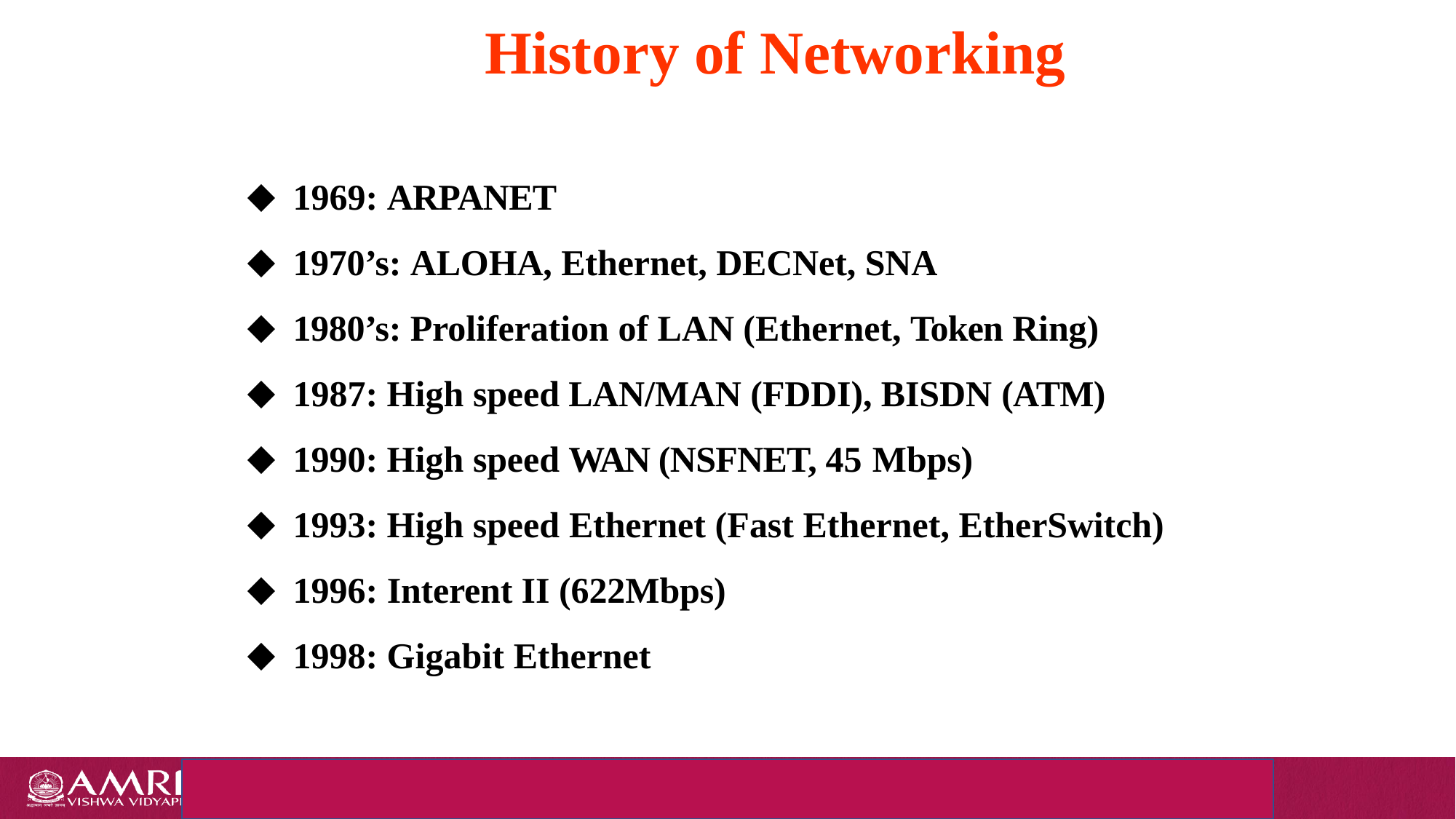

# History of Networking
1969: ARPANET
1970’s: ALOHA, Ethernet, DECNet, SNA
1980’s: Proliferation of LAN (Ethernet, Token Ring)
1987: High speed LAN/MAN (FDDI), BISDN (ATM)
1990: High speed WAN (NSFNET, 45 Mbps)
1993: High speed Ethernet (Fast Ethernet, EtherSwitch)
1996: Interent II (622Mbps)
1998: Gigabit Ethernet

53